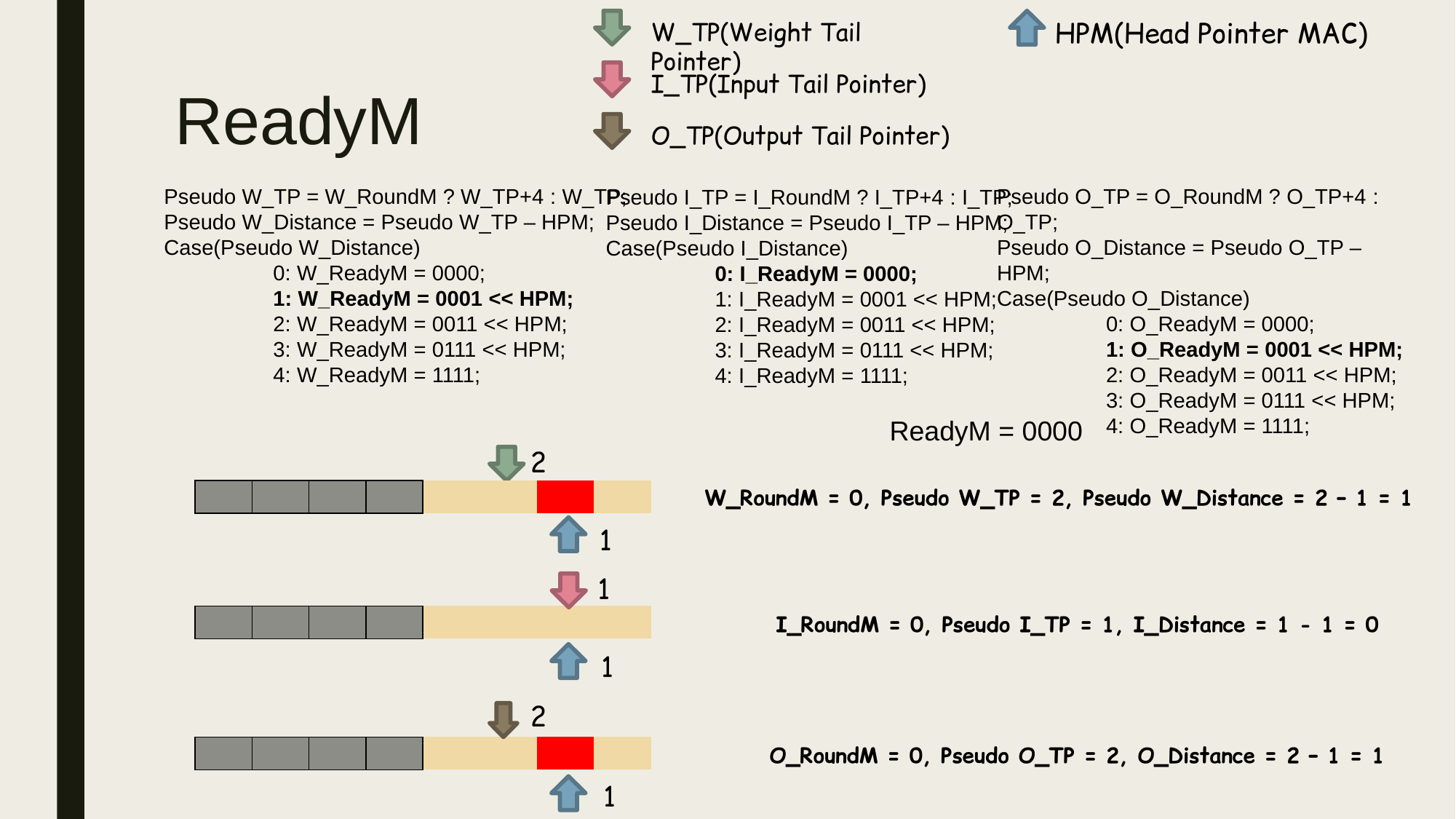

HPM(Head Pointer MAC)

W_TP(Weight Tail Pointer)

I_TP(Input Tail Pointer)
# ReadyM

O_TP(Output Tail Pointer)
Pseudo W_TP = W_RoundM ? W_TP+4 : W_TP;
Pseudo W_Distance = Pseudo W_TP – HPM;
Case(Pseudo W_Distance)
	0: W_ReadyM = 0000;
	1: W_ReadyM = 0001 << HPM;
	2: W_ReadyM = 0011 << HPM;
	3: W_ReadyM = 0111 << HPM;
	4: W_ReadyM = 1111;
Pseudo O_TP = O_RoundM ? O_TP+4 : O_TP;
Pseudo O_Distance = Pseudo O_TP – HPM;
Case(Pseudo O_Distance)
	0: O_ReadyM = 0000;
	1: O_ReadyM = 0001 << HPM;
	2: O_ReadyM = 0011 << HPM;
	3: O_ReadyM = 0111 << HPM;
	4: O_ReadyM = 1111;
Pseudo I_TP = I_RoundM ? I_TP+4 : I_TP;
Pseudo I_Distance = Pseudo I_TP – HPM;
Case(Pseudo I_Distance)
	0: I_ReadyM = 0000;
	1: I_ReadyM = 0001 << HPM;
	2: I_ReadyM = 0011 << HPM;
	3: I_ReadyM = 0111 << HPM;
	4: I_ReadyM = 1111;
ReadyM = 0000
2

W_RoundM = 0, Pseudo W_TP = 2, Pseudo W_Distance = 2 – 1 = 1
|  |  |  |  |
| --- | --- | --- | --- |
|  |  |  |  |
| --- | --- | --- | --- |

1
1

|  |  |  |  |
| --- | --- | --- | --- |
|  |  |  |  |
| --- | --- | --- | --- |
I_RoundM = 0, Pseudo I_TP = 1, I_Distance = 1 - 1 = 0

1
2

|  |  |  |  |
| --- | --- | --- | --- |
|  |  |  |  |
| --- | --- | --- | --- |
O_RoundM = 0, Pseudo O_TP = 2, O_Distance = 2 – 1 = 1
1